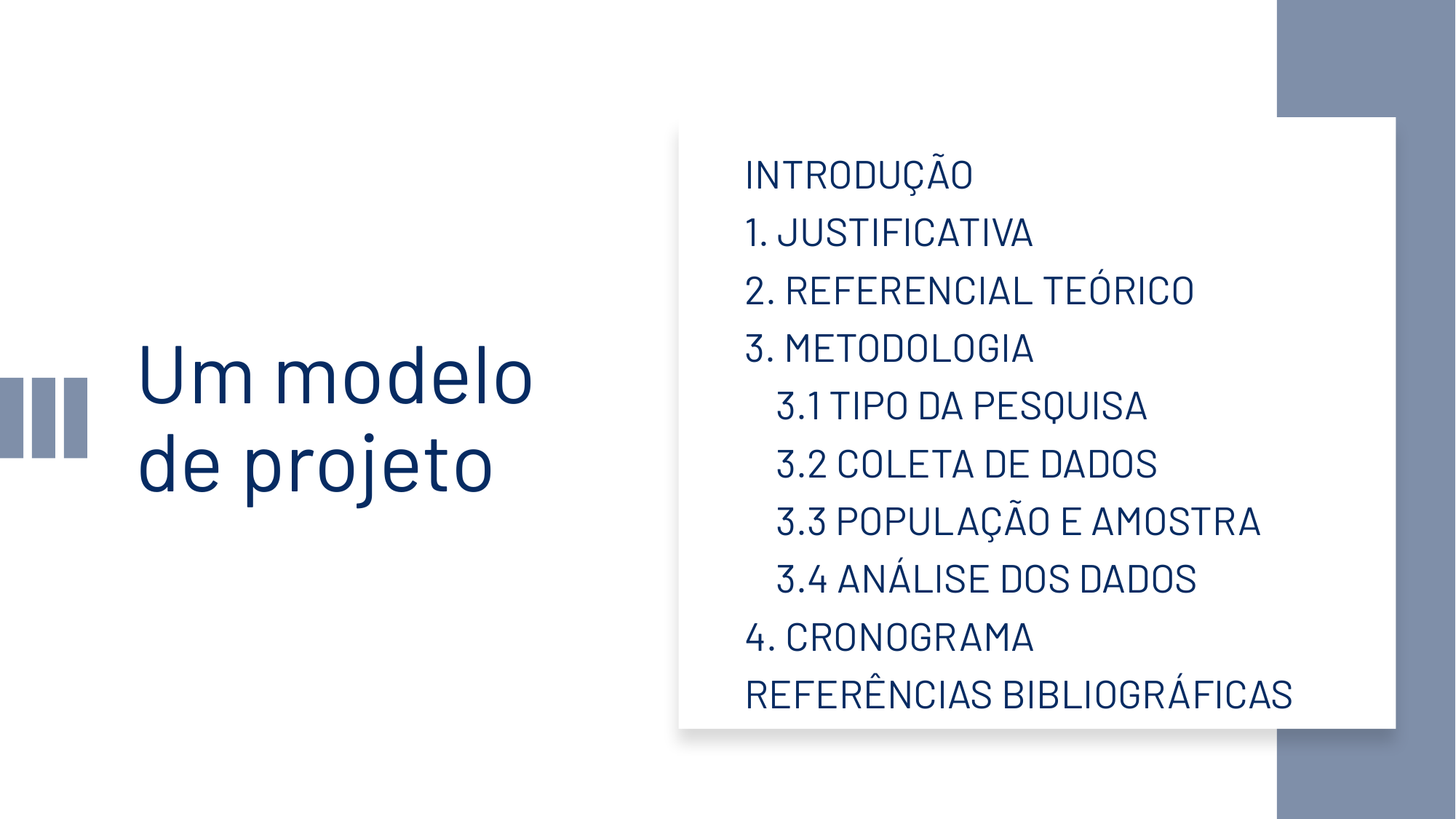

INTRODUÇÃO
1. JUSTIFICATIVA
2. REFERENCIAL TEÓRICO
3. METODOLOGIA
    3.1 TIPO DA PESQUISA
    3.2 COLETA DE DADOS
    3.3 POPULAÇÃO E AMOSTRA
    3.4 ANÁLISE DOS DADOS
4. CRONOGRAMA
REFERÊNCIAS BIBLIOGRÁFICAS
# Um modelo de projeto